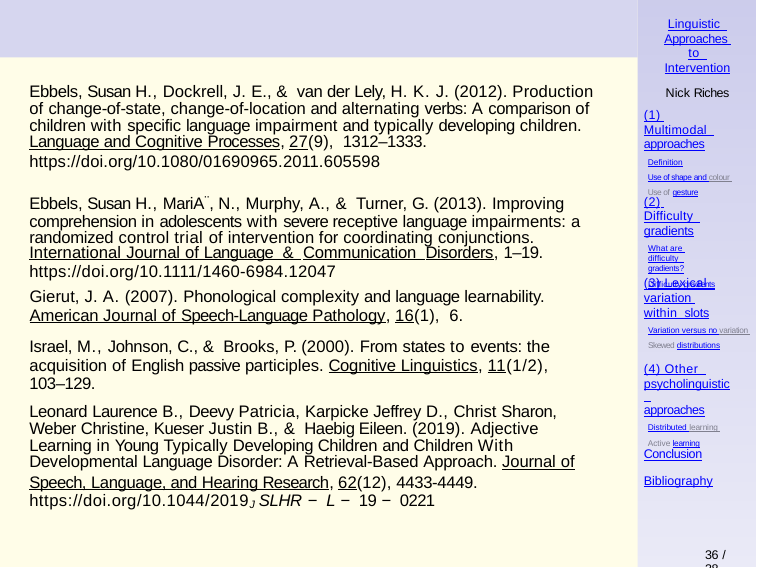

Linguistic  Approaches to  Intervention
Nick Riches
Ebbels, Susan H., Dockrell, J. E., & van der Lely, H. K. J. (2012). Production  of change-of-state, change-of-location and alternating verbs: A comparison of  children with specific language impairment and typically developing children.  Language and Cognitive Processes, 27(9), 1312–1333.
https://doi.org/10.1080/01690965.2011.605598

Ebbels, Susan H., MariA¨, N., Murphy, A., & Turner, G. (2013). Improving  comprehension in adolescents with severe receptive language impairments: a  randomized control trial of intervention for coordinating conjunctions.
International Journal of Language  & Communication  Disorders, 1–19.
https://doi.org/10.1111/1460-6984.12047
(1) Multimodal  approaches
Definition
Use of shape and colour  Use of gesture
(2) Difficulty  gradients
What are difficulty  gradients?
Difficulty gradients
(3) Lexical  variation within  slots
Variation versus no variation  Skewed distributions
Gierut, J. A. (2007). Phonological complexity and language learnability.  American Journal of Speech-Language Pathology, 16(1), 6.
Israel, M., Johnson, C., & Brooks, P. (2000). From states to events: the  acquisition of English passive participles. Cognitive Linguistics, 11(1/2),  103–129.
Leonard Laurence B., Deevy Patricia, Karpicke Jeffrey D., Christ Sharon,  Weber Christine, Kueser Justin B., & Haebig Eileen. (2019). Adjective  Learning in Young Typically Developing Children and Children With  Developmental Language Disorder: A Retrieval-Based Approach. Journal of
Speech, Language, and Hearing Research, 62(12), 4433-4449.  https://doi.org/10.1044/2019J SLHR − L − 19 − 0221
(4) Other  psycholinguistic  approaches
Distributed learning  Active learning
Conclusion
Bibliography
36 / 38